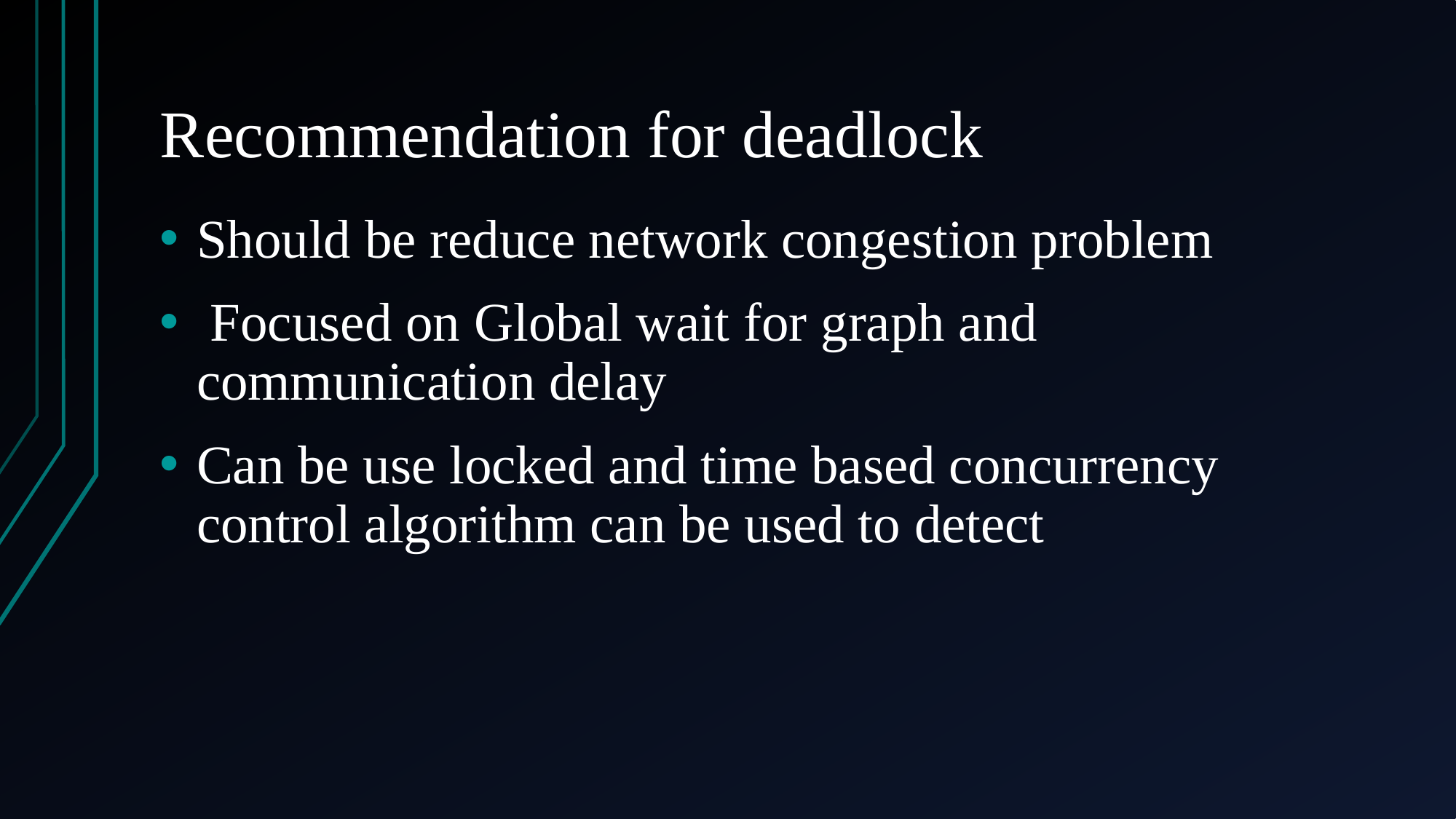

# Recommendation for deadlock
Should be reduce network congestion problem
 Focused on Global wait for graph and communication delay
Can be use locked and time based concurrency control algorithm can be used to detect